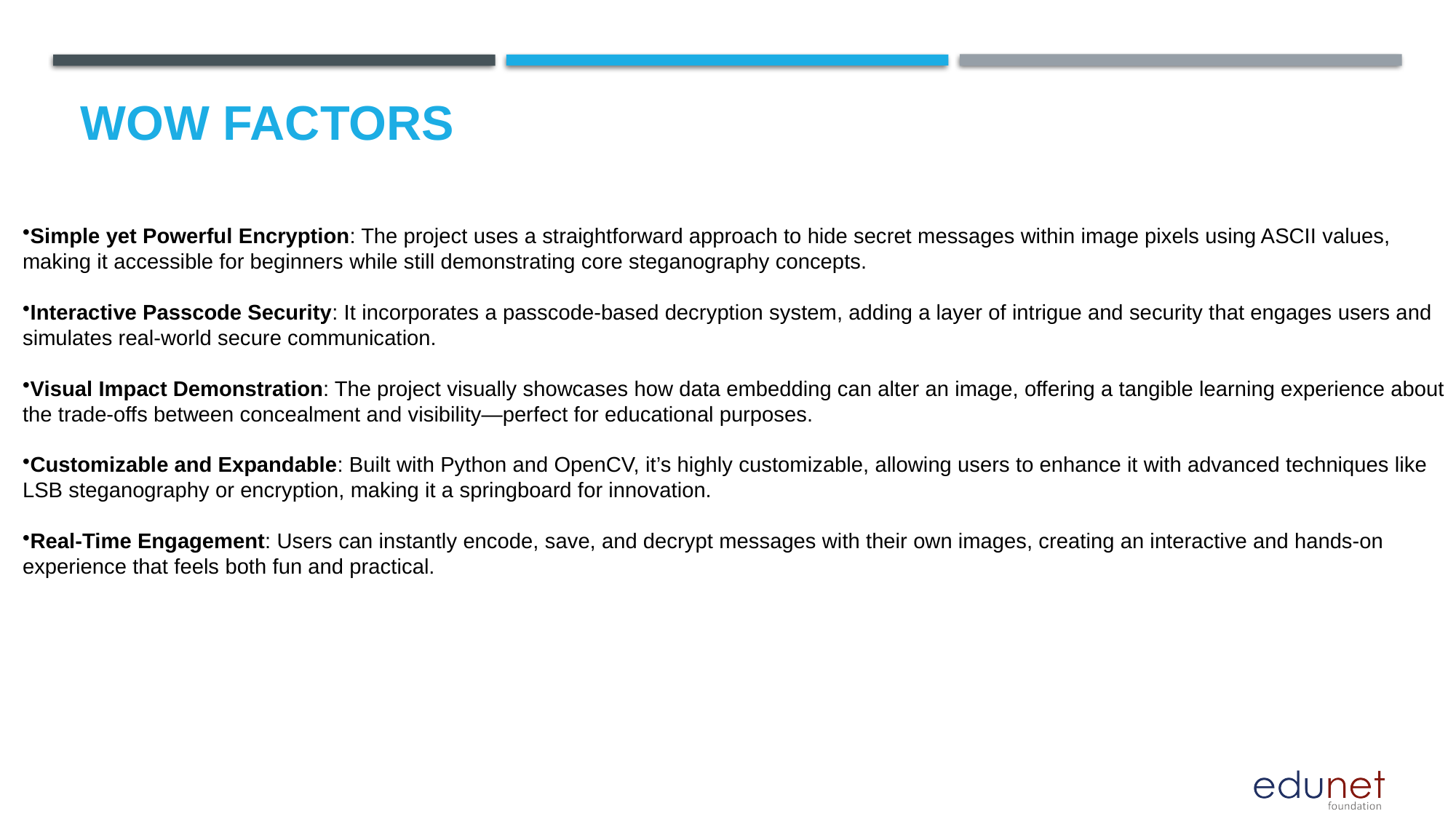

# Wow factors
Simple yet Powerful Encryption: The project uses a straightforward approach to hide secret messages within image pixels using ASCII values, making it accessible for beginners while still demonstrating core steganography concepts.
Interactive Passcode Security: It incorporates a passcode-based decryption system, adding a layer of intrigue and security that engages users and simulates real-world secure communication.
Visual Impact Demonstration: The project visually showcases how data embedding can alter an image, offering a tangible learning experience about the trade-offs between concealment and visibility—perfect for educational purposes.
Customizable and Expandable: Built with Python and OpenCV, it’s highly customizable, allowing users to enhance it with advanced techniques like LSB steganography or encryption, making it a springboard for innovation.
Real-Time Engagement: Users can instantly encode, save, and decrypt messages with their own images, creating an interactive and hands-on experience that feels both fun and practical.